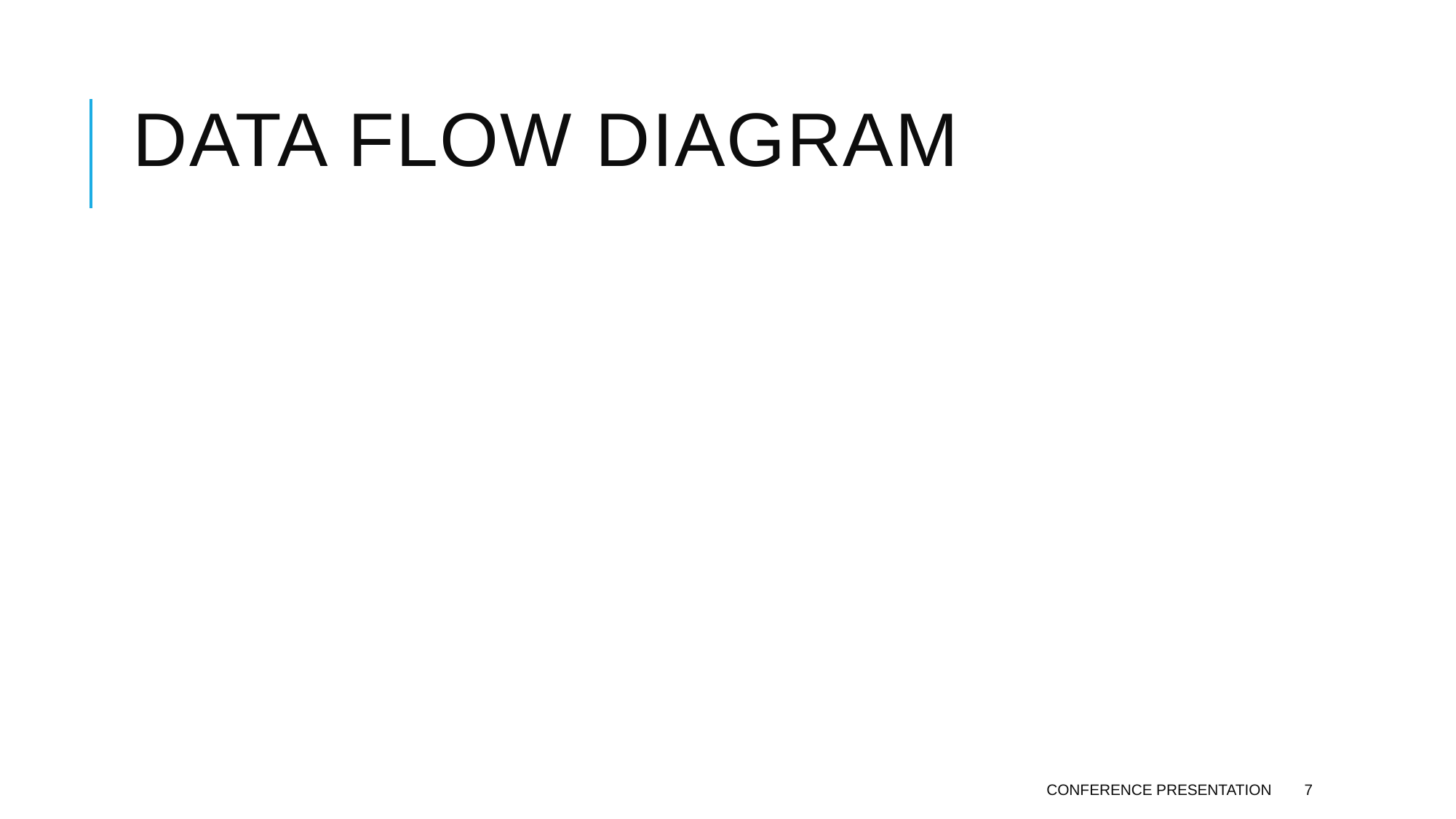

# Data flow diagram

Conference presentation
7